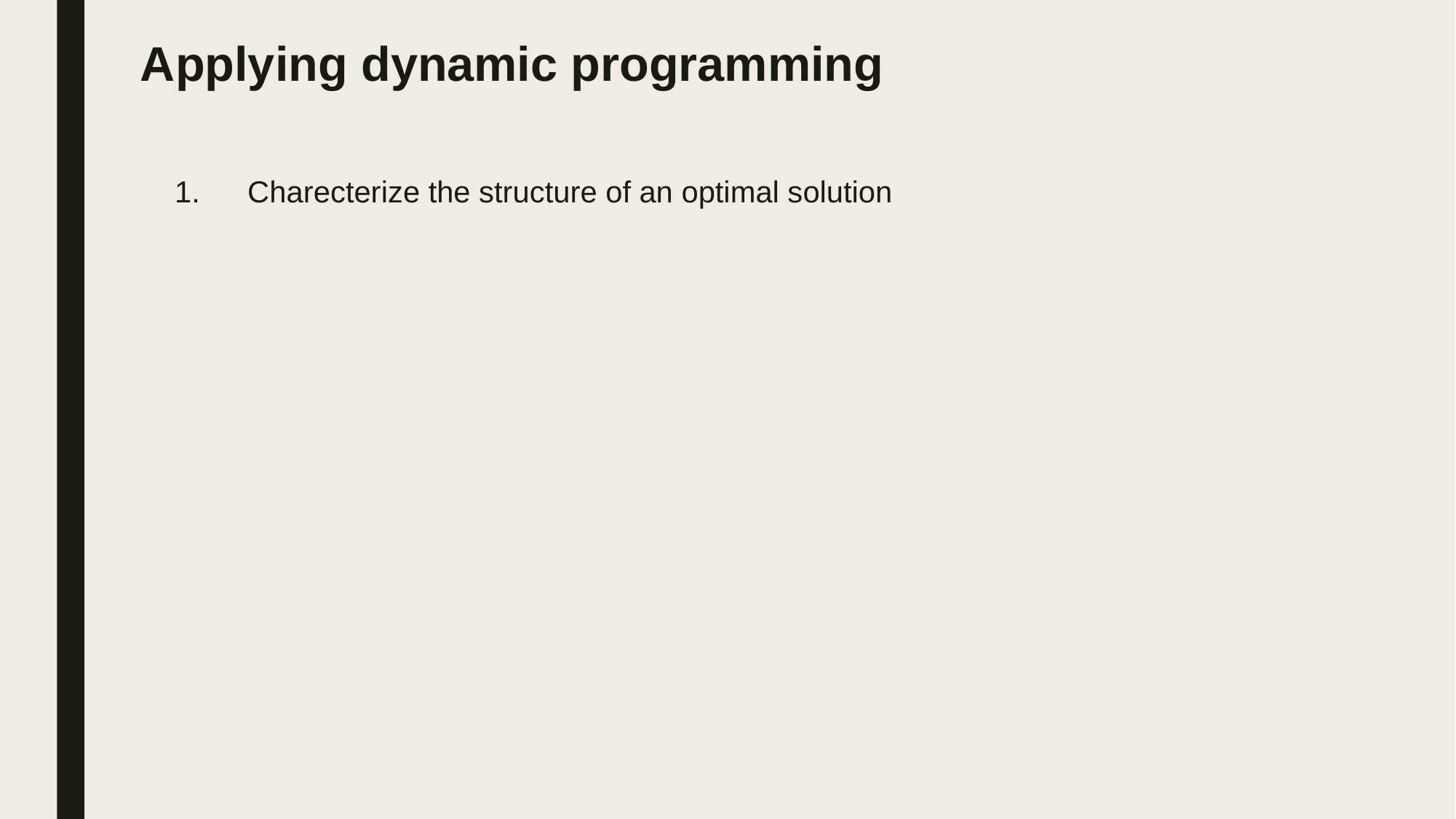

Applying dynamic programming
Charecterize the structure of an optimal solution